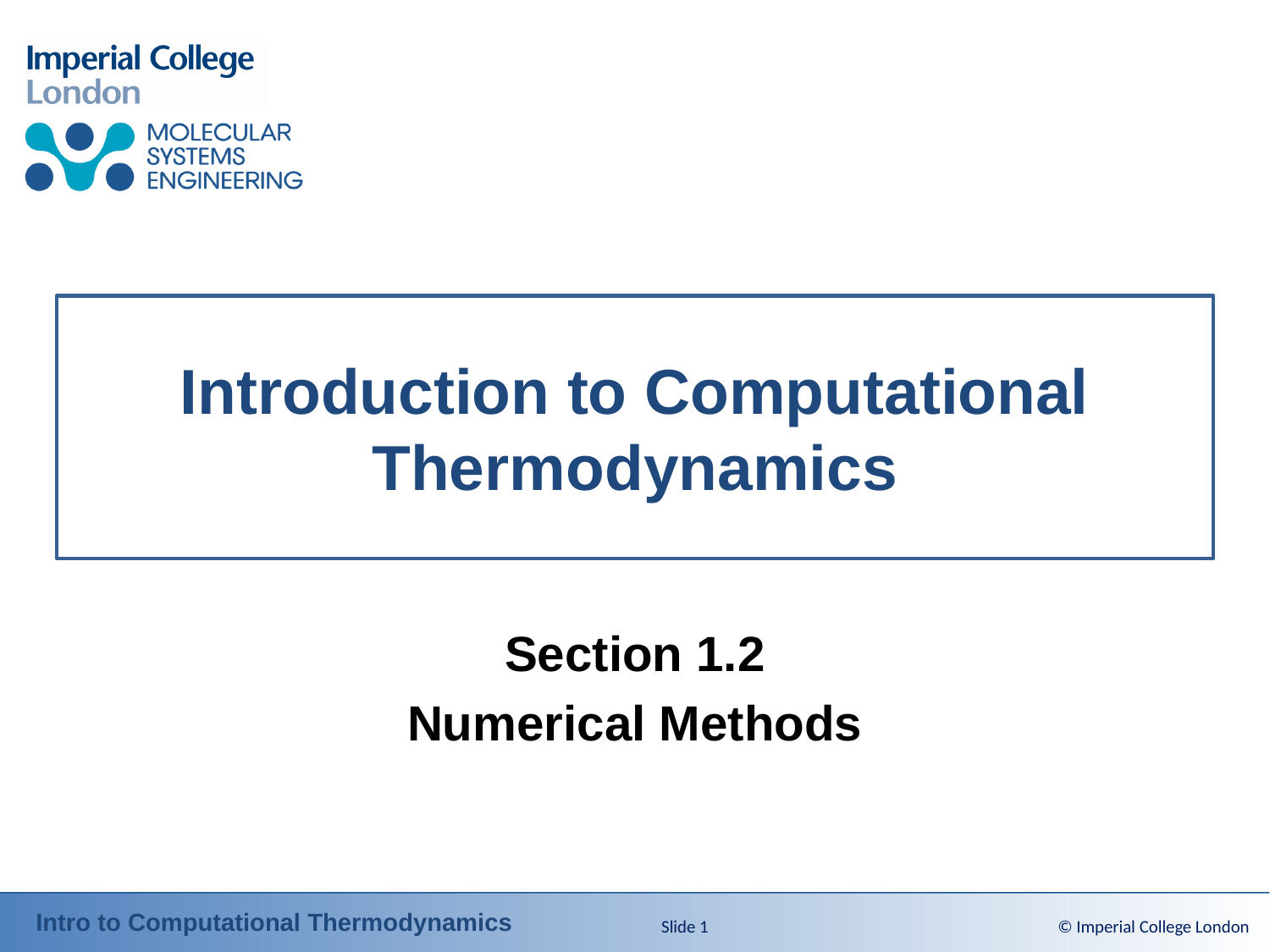

# Introduction to Computational Thermodynamics
Section 1.2
Numerical Methods

Slide 1
© Imperial College London